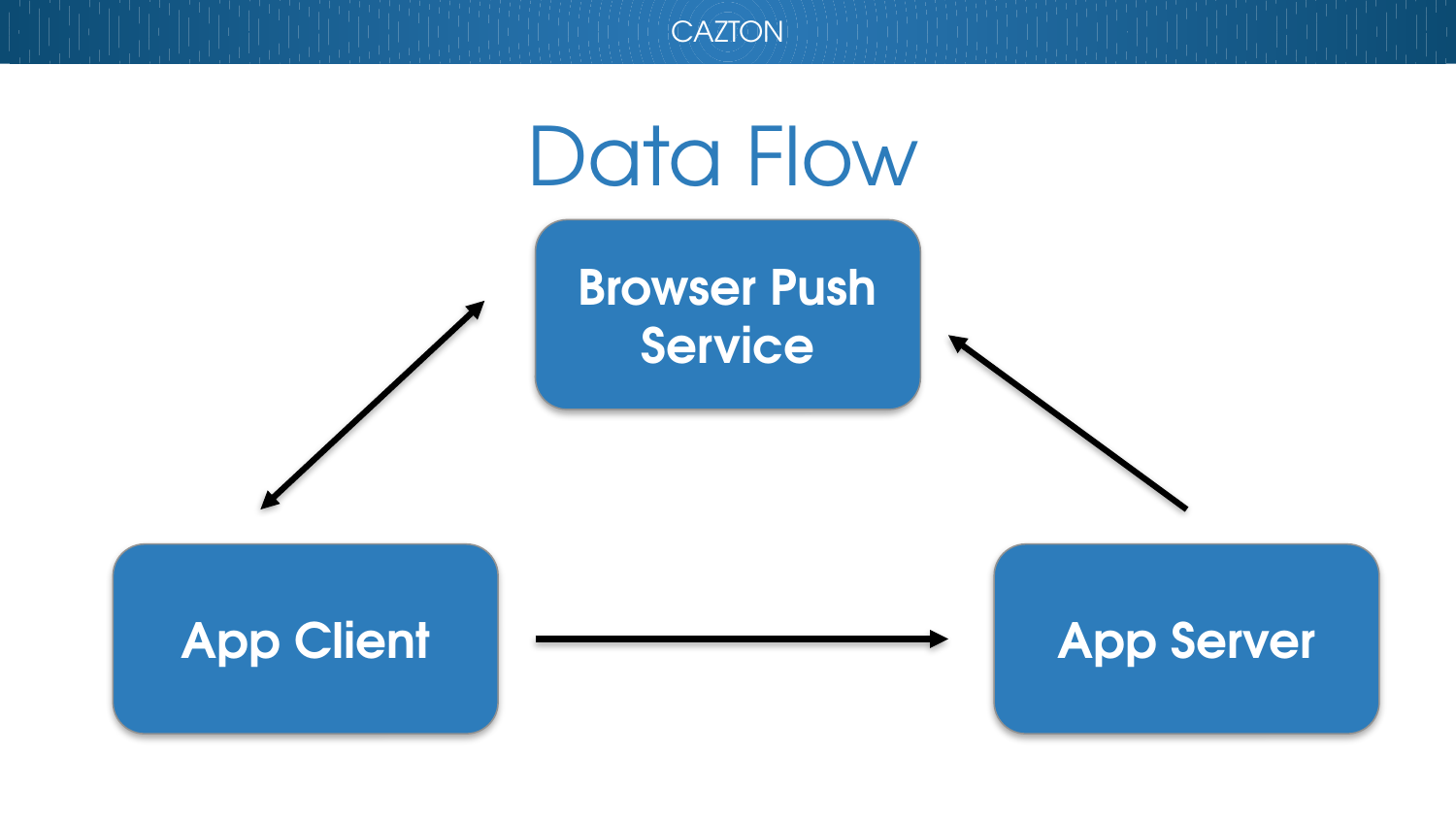

# Data Flow
Browser Push Service
App Client
App Server